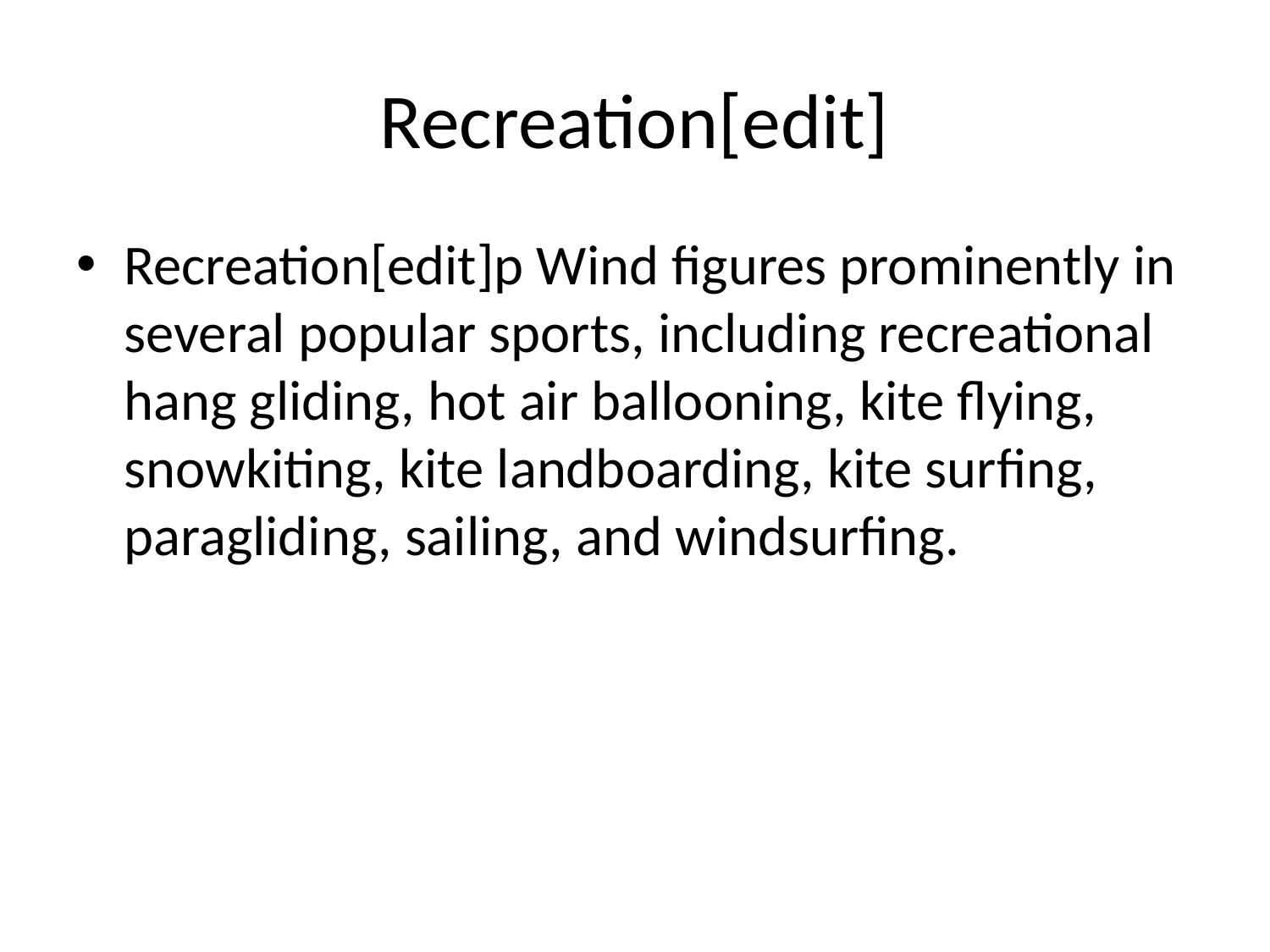

# Recreation[edit]
Recreation[edit]p Wind figures prominently in several popular sports, including recreational hang gliding, hot air ballooning, kite flying, snowkiting, kite landboarding, kite surfing, paragliding, sailing, and windsurfing.